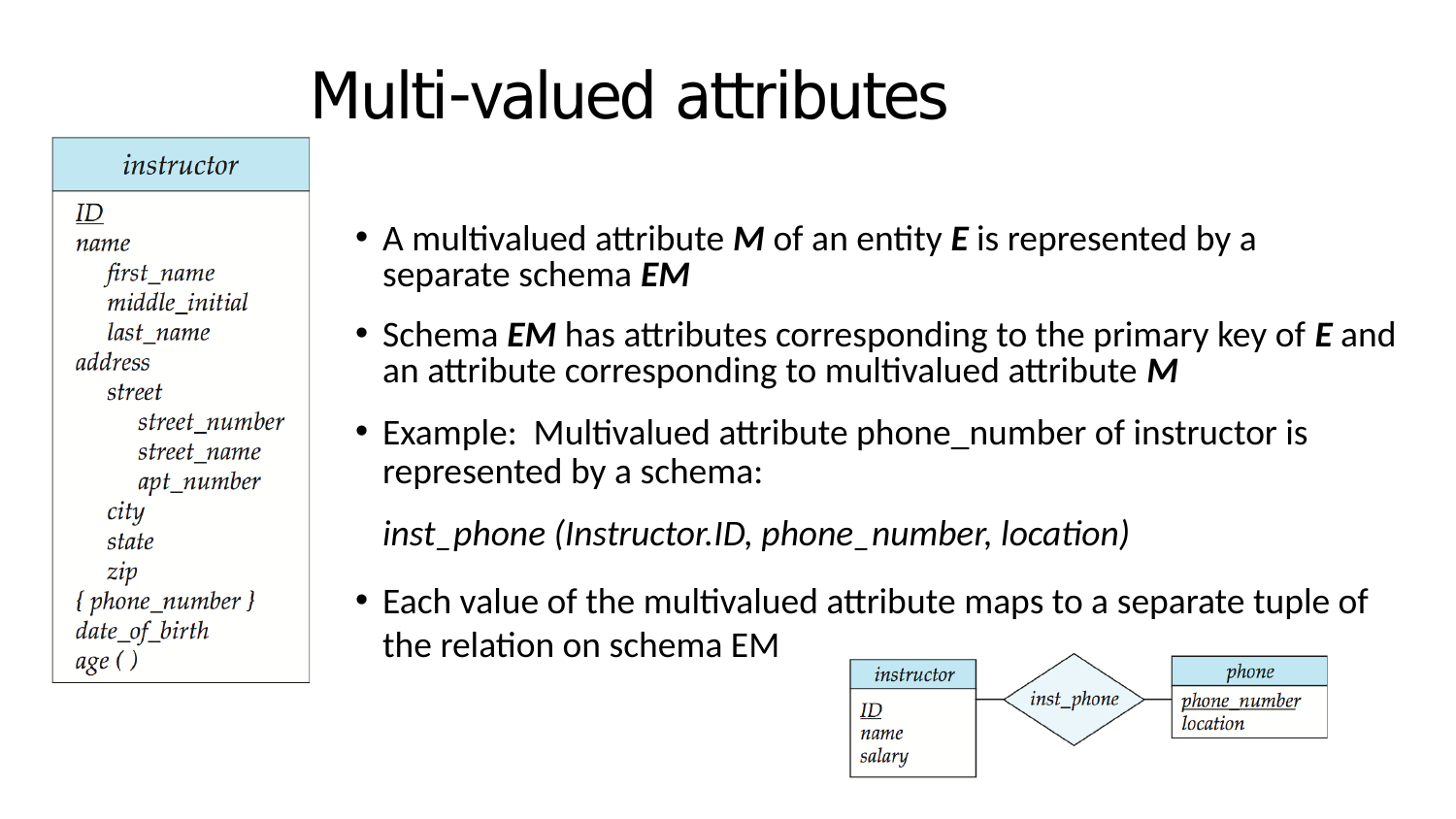

Multi-valued attributes

A multivalued attribute M of an entity E is represented by a separate schema EM
Schema EM has attributes corresponding to the primary key of E and an attribute corresponding to multivalued attribute M
Example:  Multivalued attribute phone_number of instructor is represented by a schema:
inst_phone (Instructor.ID, phone_number, location)
Each value of the multivalued attribute maps to a separate tuple of the relation on schema EM

39